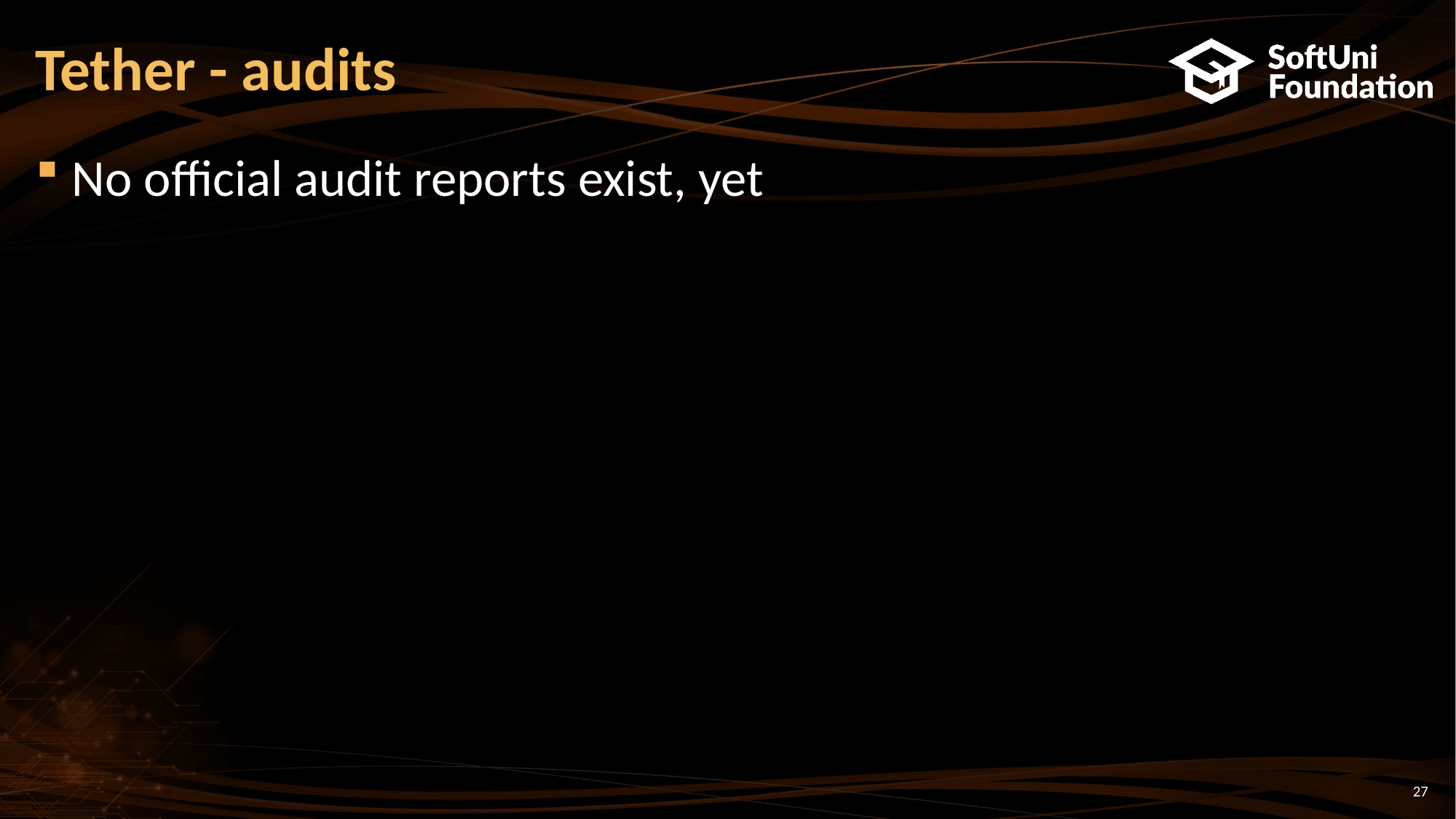

# Tether - audits
No official audit reports exist, yet

27